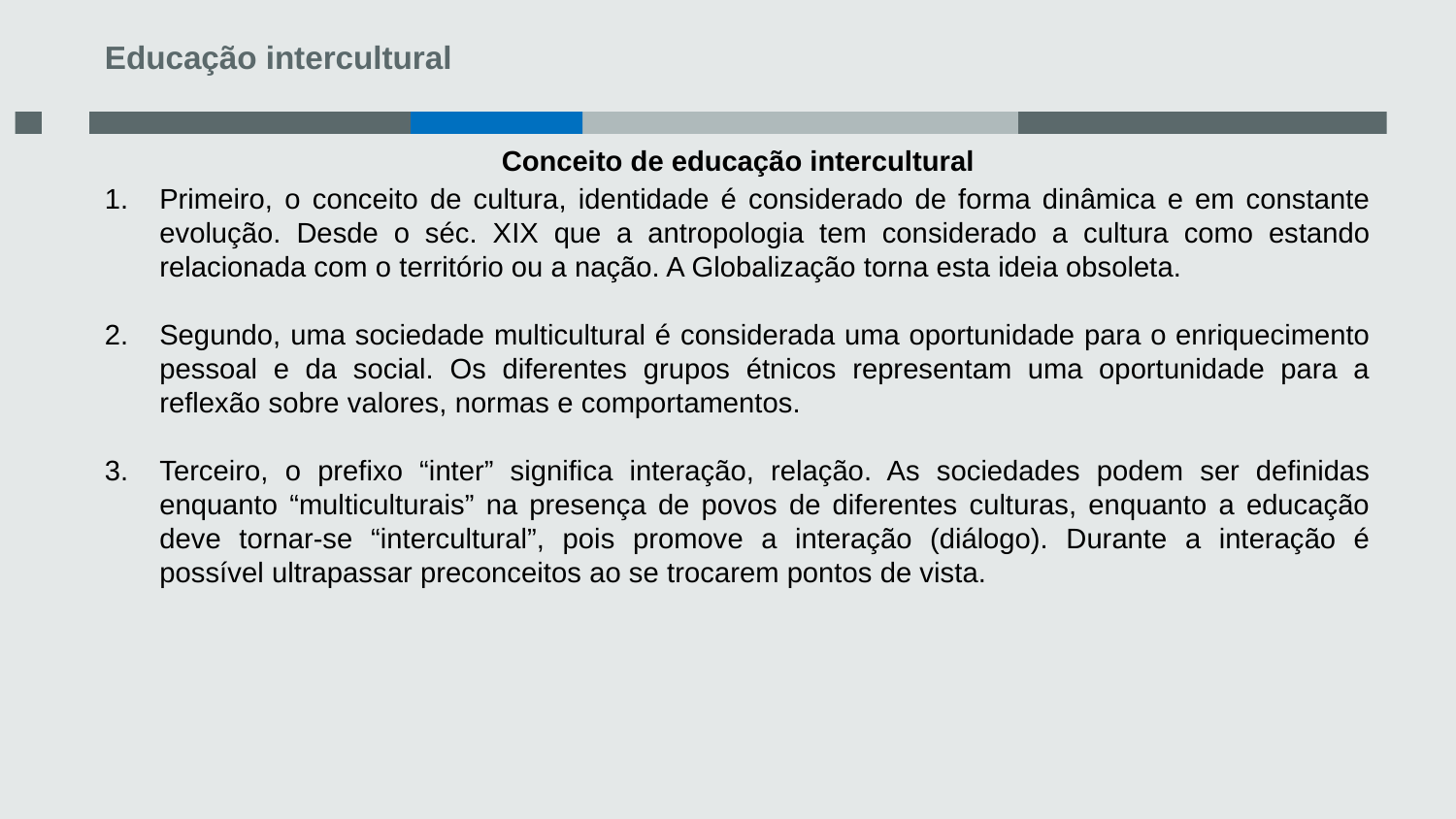

Educação intercultural

3
Conceito de educação intercultural

Primeiro, o conceito de cultura, identidade é considerado de forma dinâmica e em constante evolução. Desde o séc. XIX que a antropologia tem considerado a cultura como estando relacionada com o território ou a nação. A Globalização torna esta ideia obsoleta.

Segundo, uma sociedade multicultural é considerada uma oportunidade para o enriquecimento pessoal e da social. Os diferentes grupos étnicos representam uma oportunidade para a reflexão sobre valores, normas e comportamentos.

Terceiro, o prefixo “inter” significa interação, relação. As sociedades podem ser definidas enquanto “multiculturais” na presença de povos de diferentes culturas, enquanto a educação deve tornar-se “intercultural”, pois promove a interação (diálogo). Durante a interação é possível ultrapassar preconceitos ao se trocarem pontos de vista.